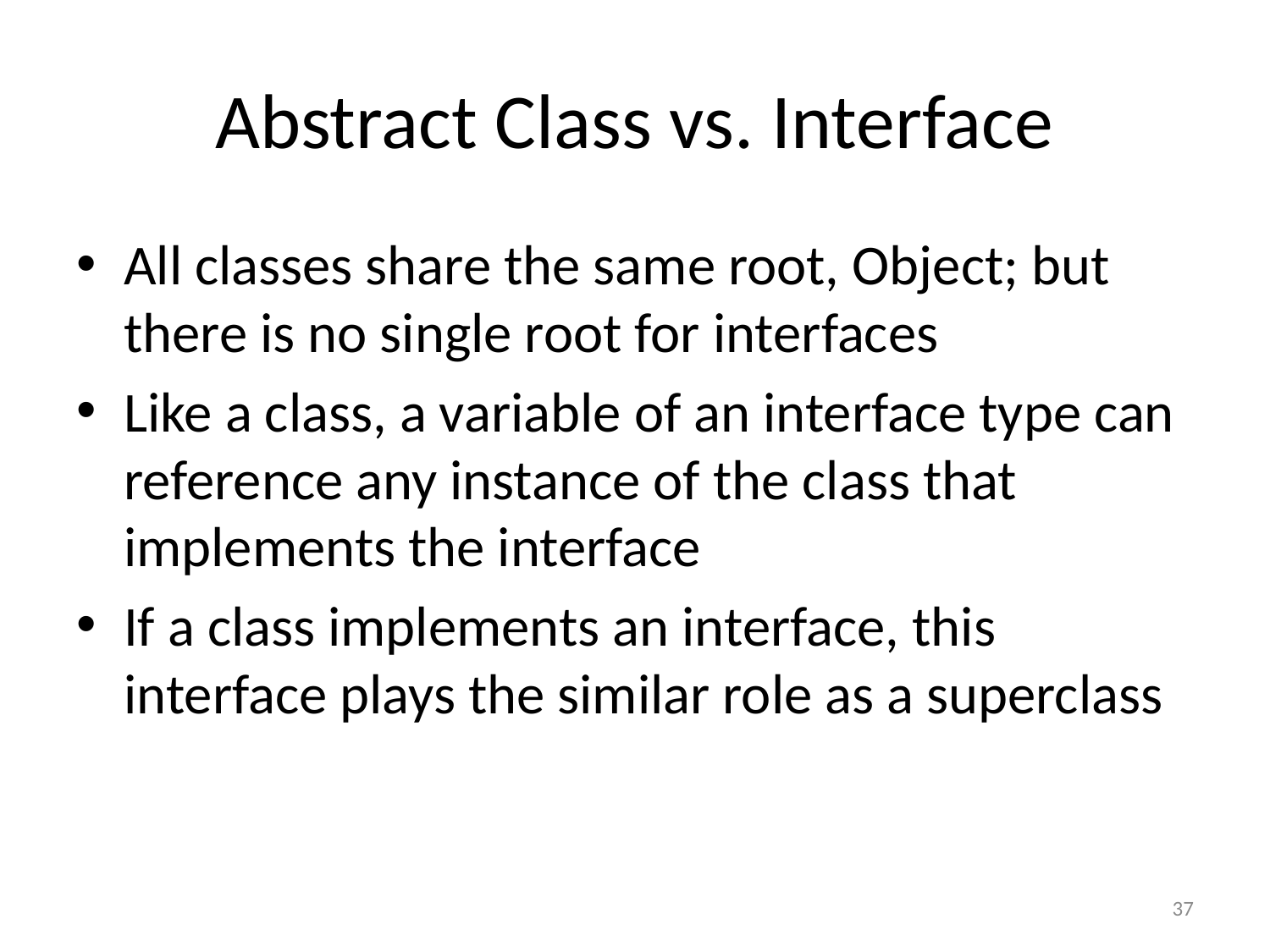

# Abstract Class vs. Interface
All classes share the same root, Object; but there is no single root for interfaces
Like a class, a variable of an interface type can reference any instance of the class that implements the interface
If a class implements an interface, this interface plays the similar role as a superclass

37